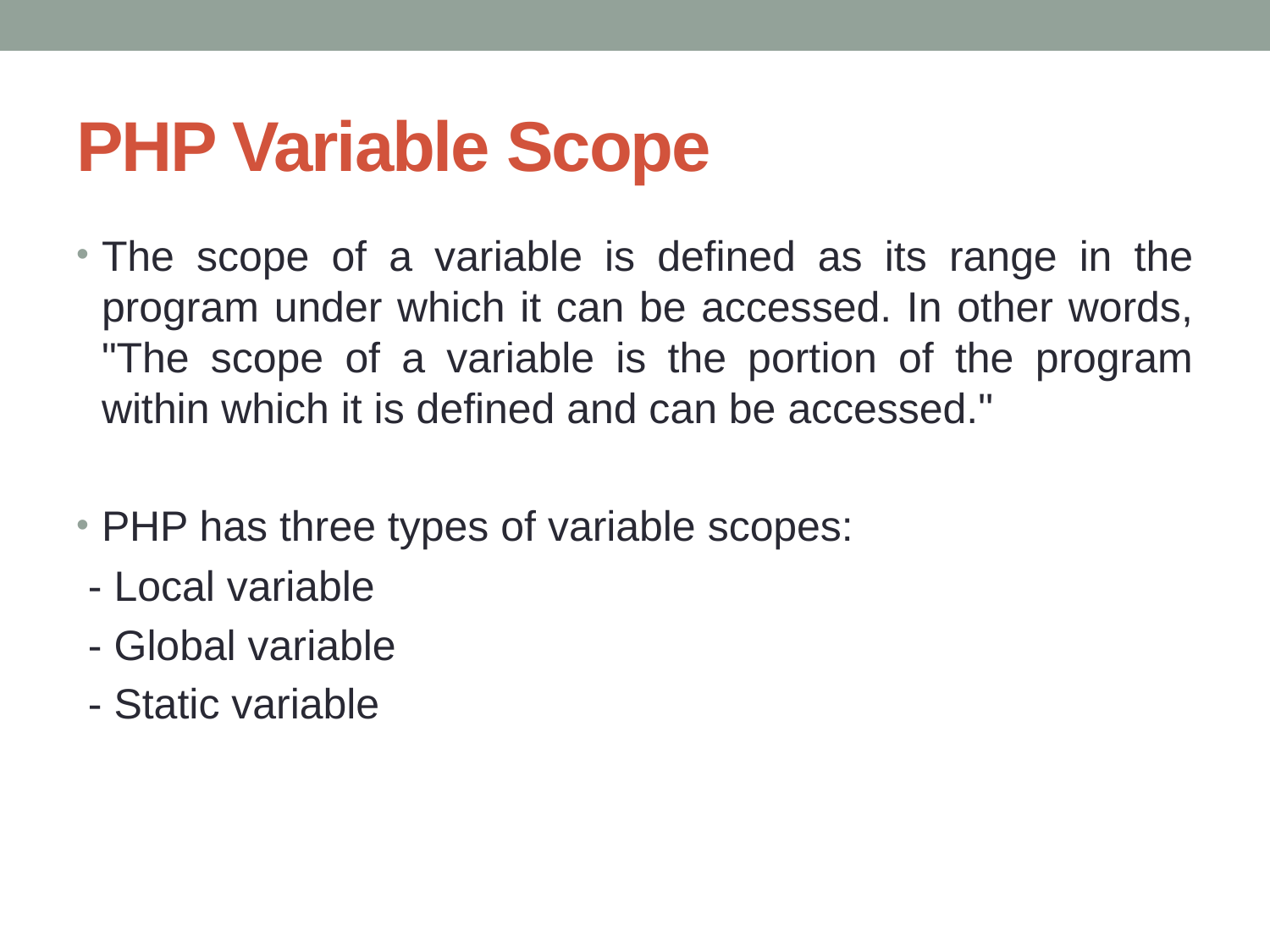

# PHP Variable Scope
The scope of a variable is defined as its range in the program under which it can be accessed. In other words, "The scope of a variable is the portion of the program within which it is defined and can be accessed."

PHP has three types of variable scopes:
 - Local variable
 - Global variable
 - Static variable